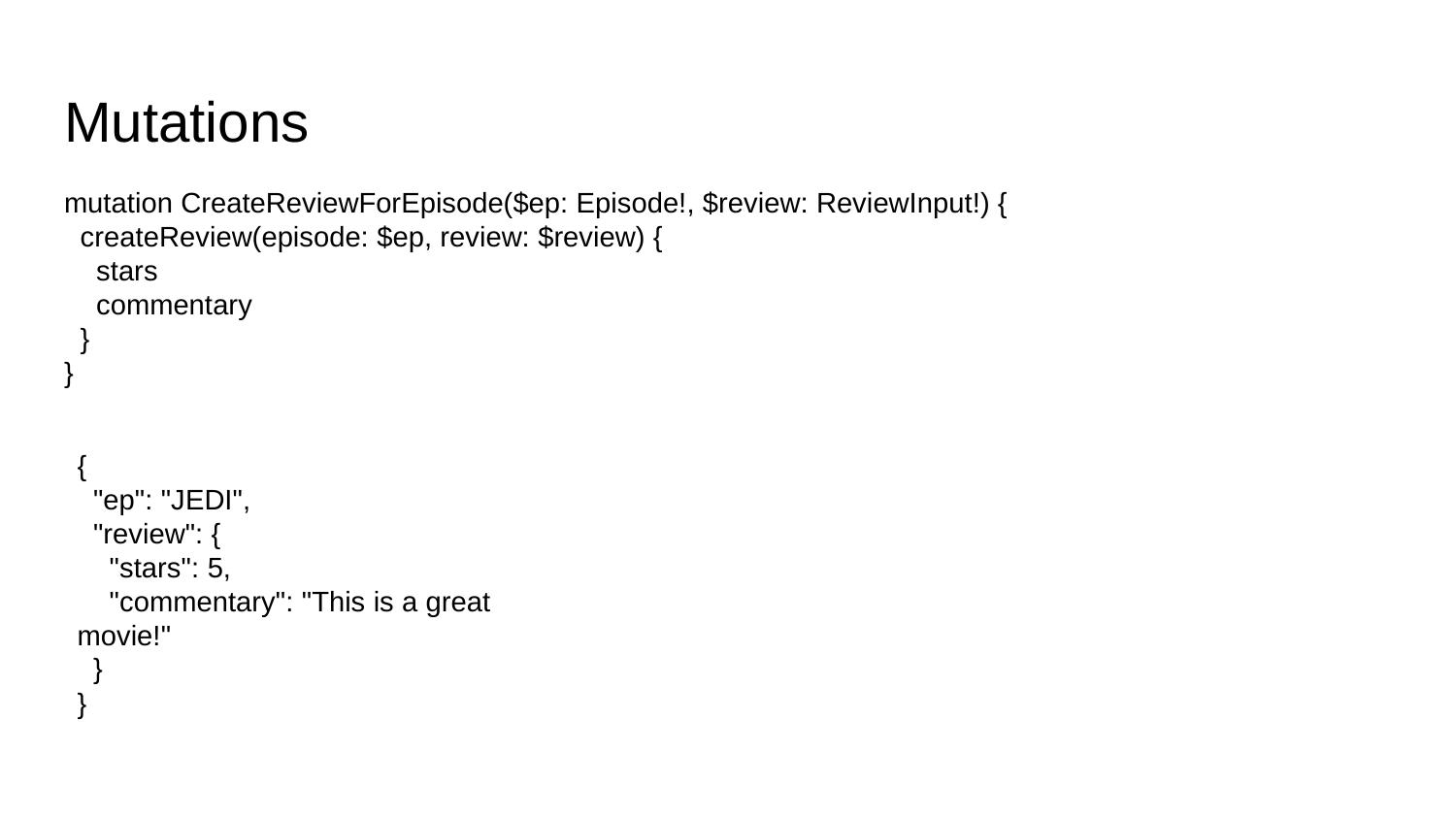

# Mutations
mutation CreateReviewForEpisode($ep: Episode!, $review: ReviewInput!) {
  createReview(episode: $ep, review: $review) {
    stars
    commentary
  }
}

{
  "ep": "JEDI",
  "review": {
    "stars": 5,
    "commentary": "This is a great movie!"
  }
}